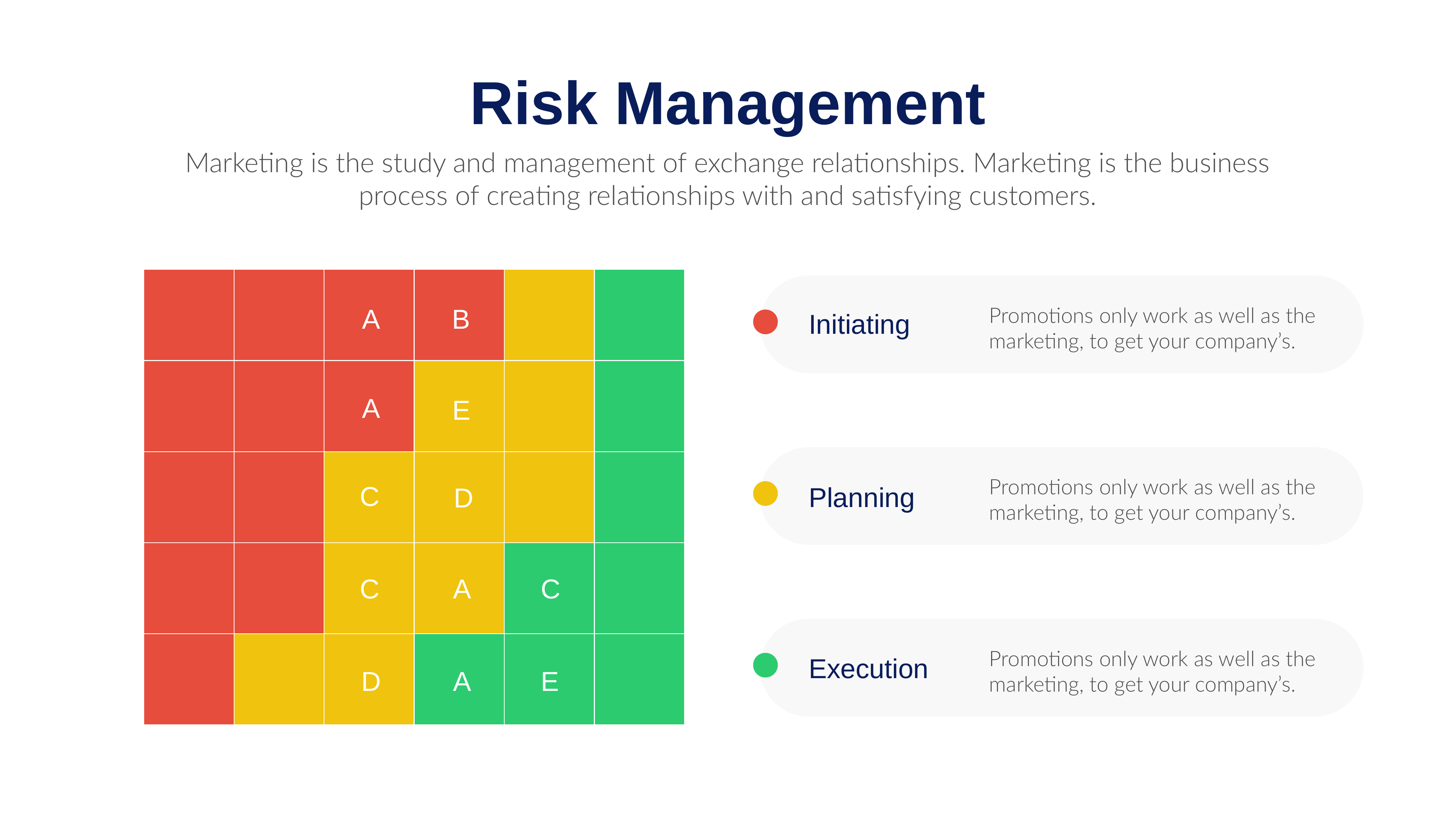

Risk Management
Marketing is the study and management of exchange relationships. Marketing is the business process of creating relationships with and satisfying customers.

A
B
Promotions only work as well as the marketing, to get your company’s.
Initiating

A
E

Promotions only work as well as the marketing, to get your company’s.
C
Planning
D

C
A
C

Promotions only work as well as the marketing, to get your company’s.
Execution

D
A
E